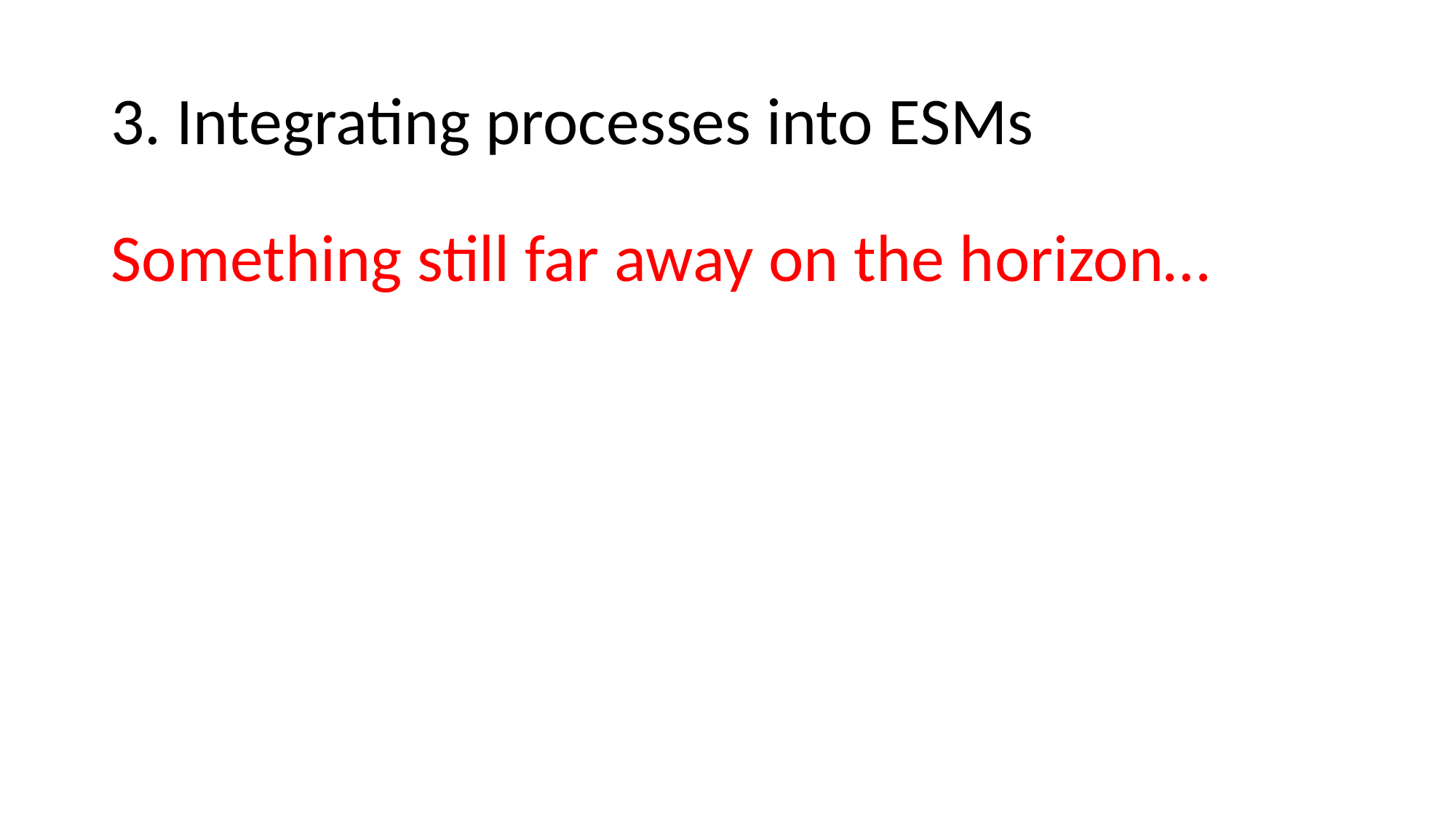

# 3. Integrating processes into ESMs
Something still far away on the horizon…